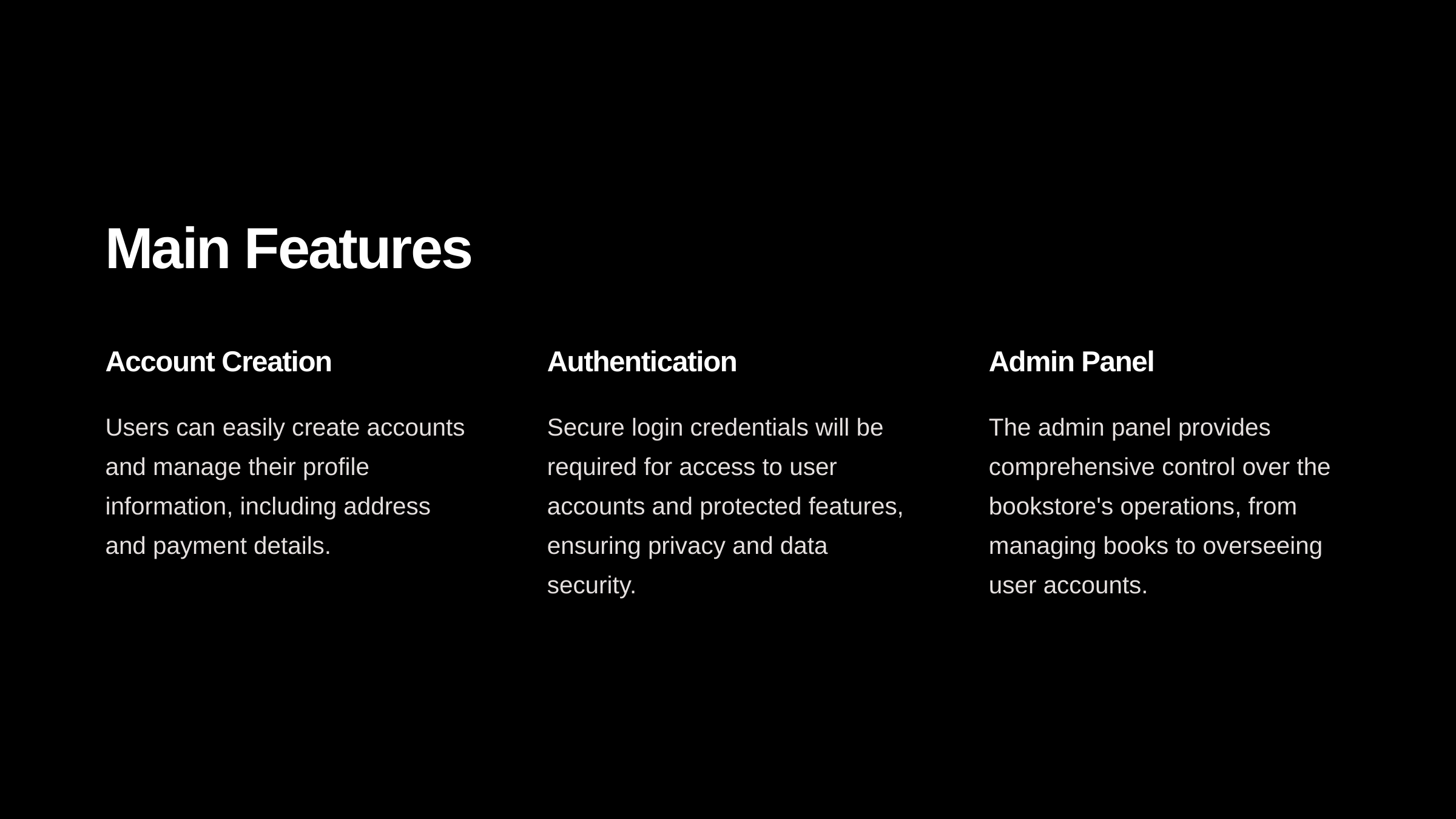

Main Features
Account Creation
Authentication
Admin Panel
Users can easily create accounts and manage their profile information, including address and payment details.
Secure login credentials will be required for access to user accounts and protected features, ensuring privacy and data security.
The admin panel provides comprehensive control over the bookstore's operations, from managing books to overseeing user accounts.